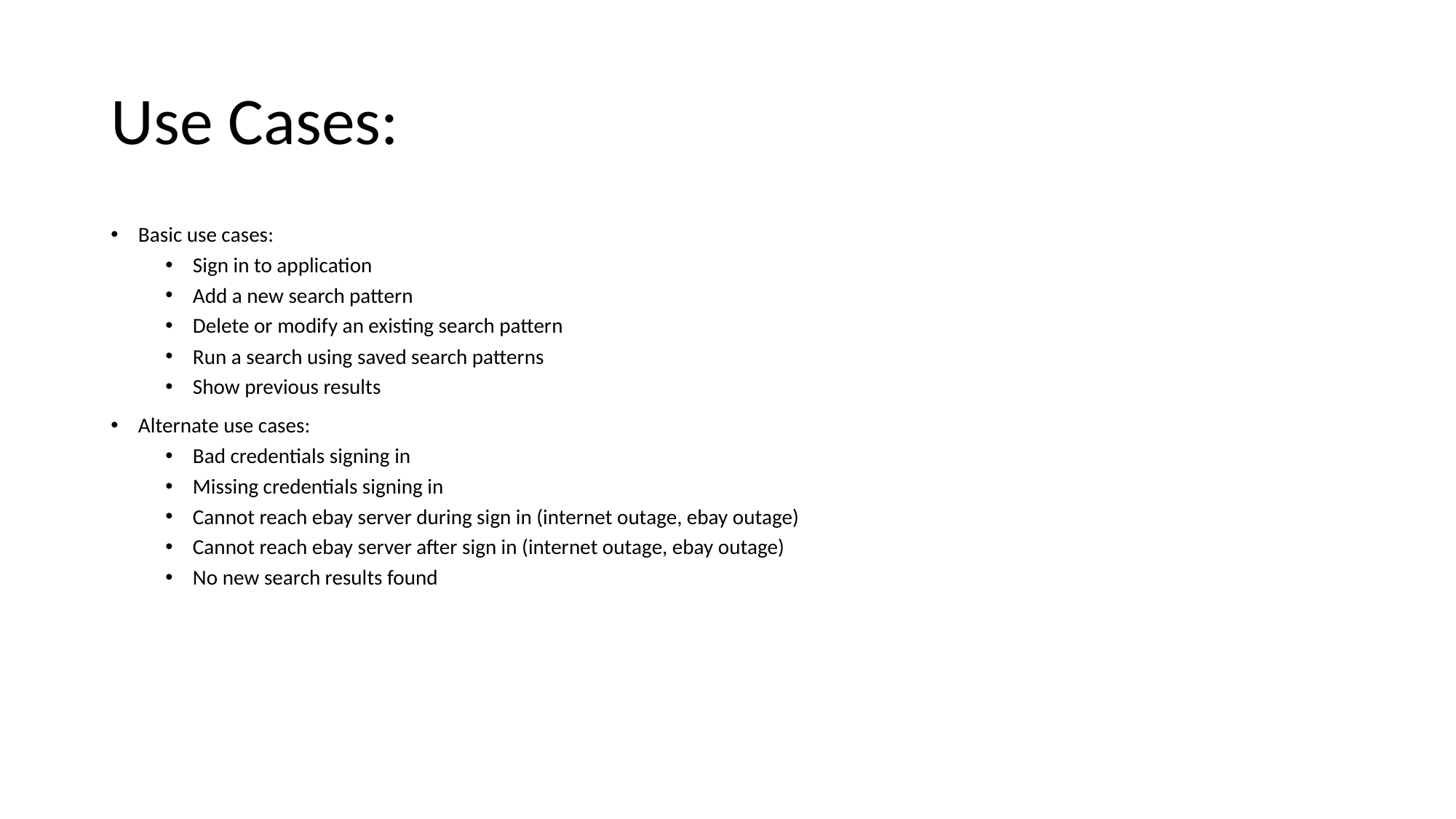

# Use Cases:
Basic use cases:
Sign in to application
Add a new search pattern
Delete or modify an existing search pattern
Run a search using saved search patterns
Show previous results
Alternate use cases:
Bad credentials signing in
Missing credentials signing in
Cannot reach ebay server during sign in (internet outage, ebay outage)
Cannot reach ebay server after sign in (internet outage, ebay outage)
No new search results found